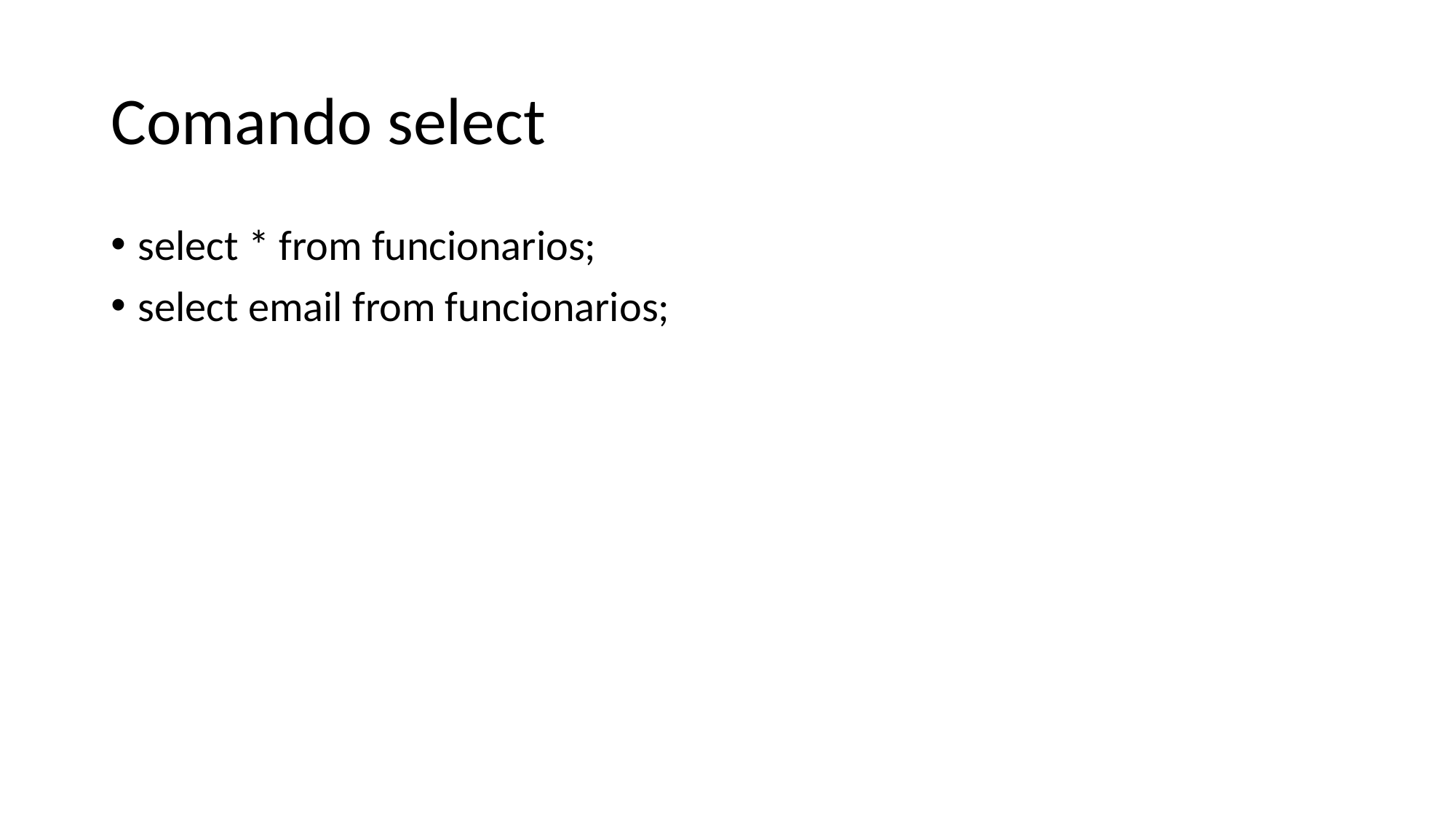

# Comando select
select * from funcionarios;
select email from funcionarios;